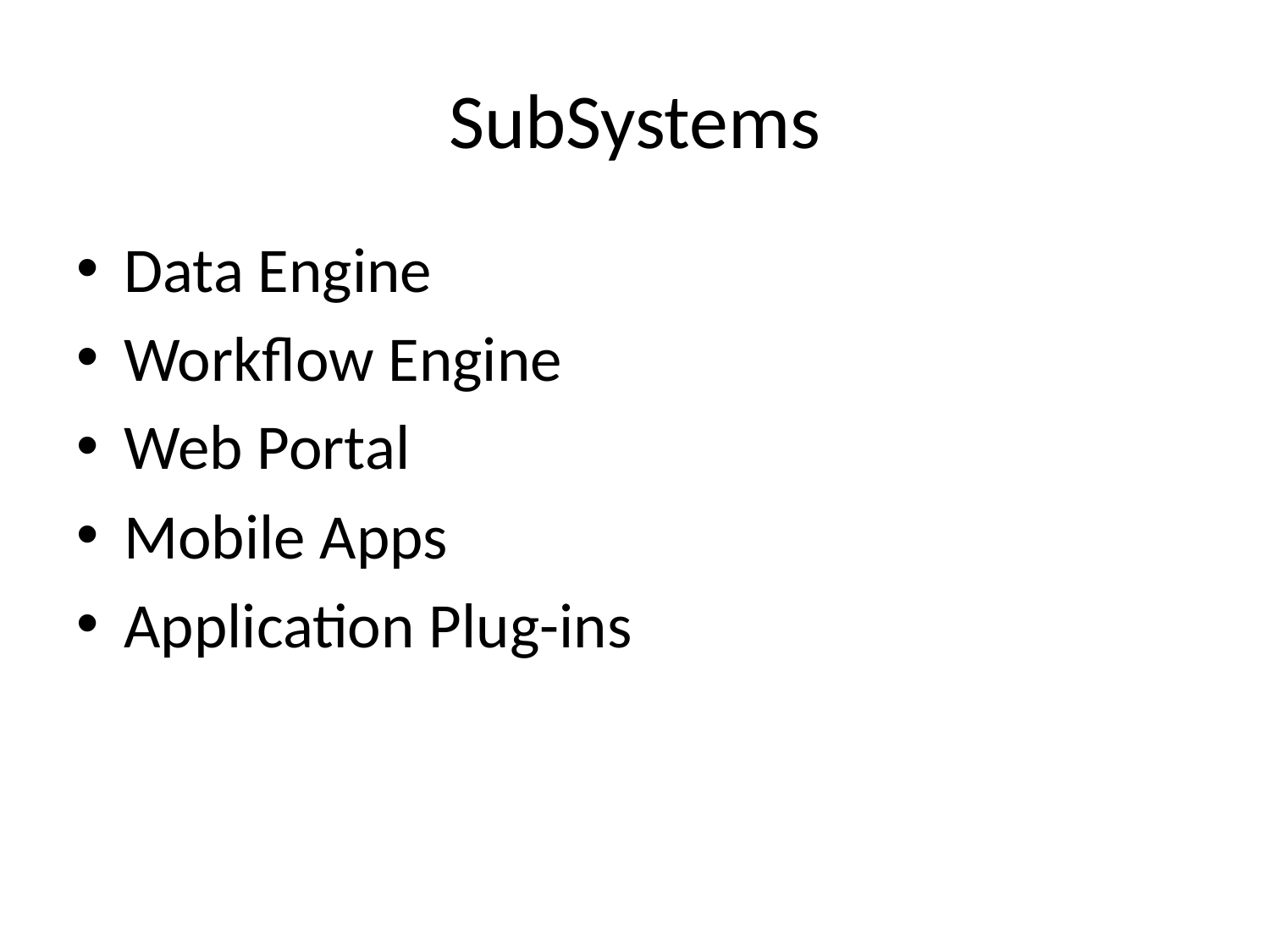

# SubSystems
Data Engine
Workflow Engine
Web Portal
Mobile Apps
Application Plug-ins